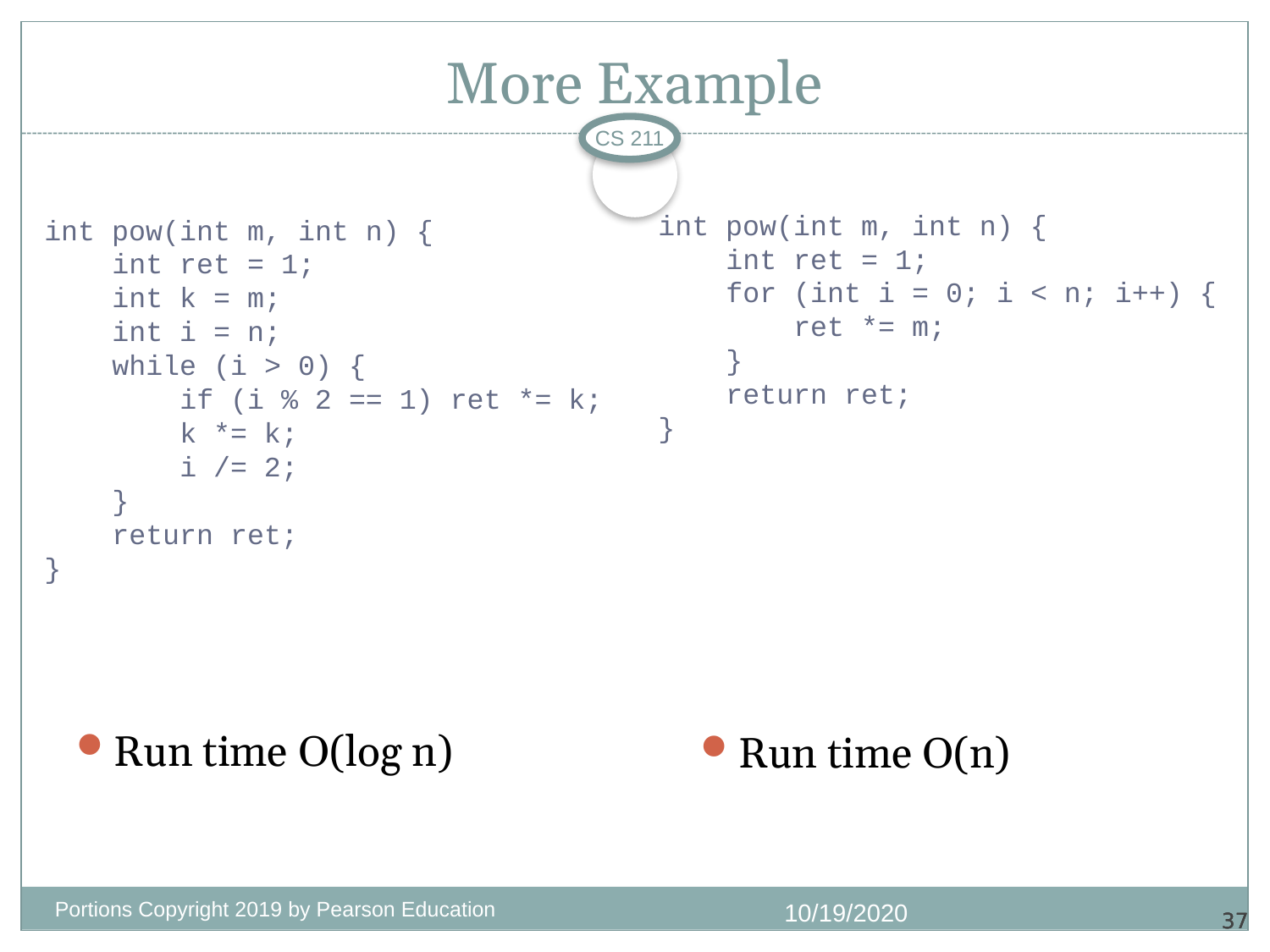

# More Example
CS 211
int pow(int m, int n) {
    int ret = 1;
    for (int i = 0; i < n; i++) {
        ret *= m;
    }
    return ret;
}

int pow(int m, int n) {
    int ret = 1;
    int k = m;
    int i = n;
    while (i > 0) {
        if (i % 2 == 1) ret *= k;
        k *= k;
        i /= 2;
    }
    return ret;
}

Run time O(log n)
Run time O(n)
Portions Copyright 2019 by Pearson Education
10/19/2020